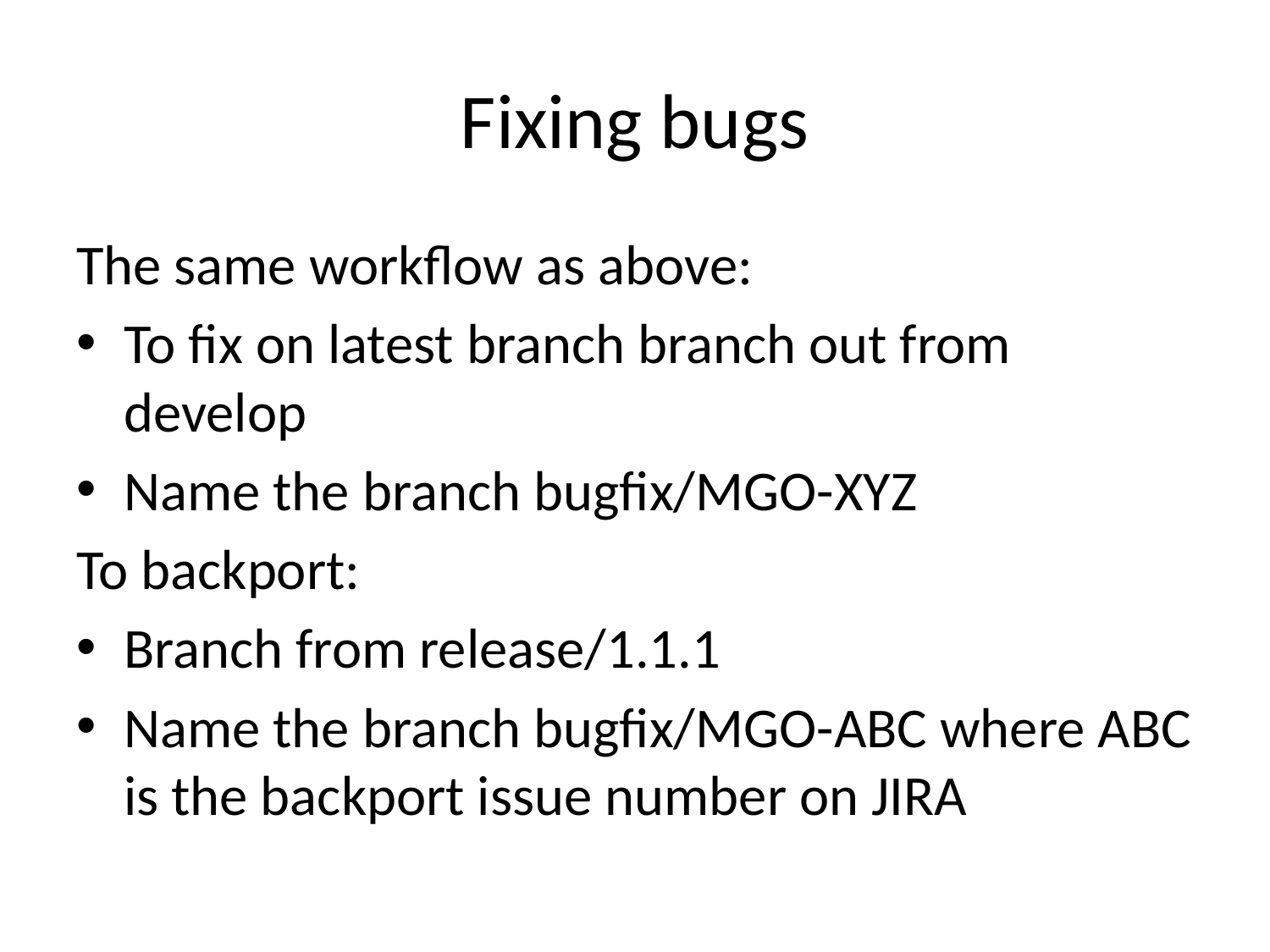

# Fixing bugs
The same workflow as above:
To fix on latest branch branch out from develop
Name the branch bugfix/MGO-XYZ
To backport:
Branch from release/1.1.1
Name the branch bugfix/MGO-ABC where ABC is the backport issue number on JIRA